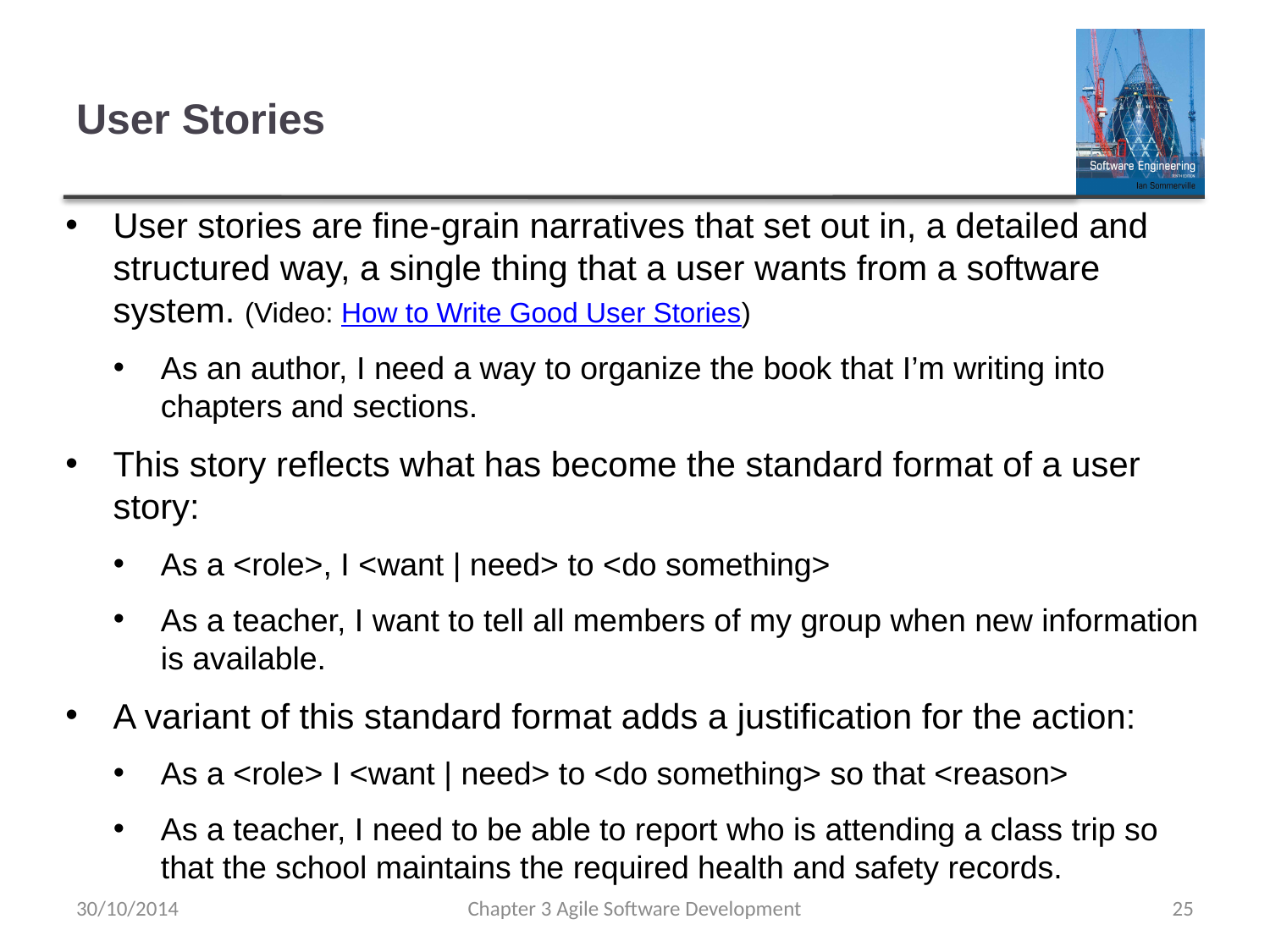

# User Stories
User stories are fine-grain narratives that set out in, a detailed and structured way, a single thing that a user wants from a software system. (Video: How to Write Good User Stories)
As an author, I need a way to organize the book that I’m writing into chapters and sections.
This story reflects what has become the standard format of a user story:
As a <role>, I <want | need> to <do something>
As a teacher, I want to tell all members of my group when new information is available.
A variant of this standard format adds a justification for the action:
As a <role> I <want | need> to <do something> so that <reason>
As a teacher, I need to be able to report who is attending a class trip so that the school maintains the required health and safety records.
30/10/2014
Chapter 3 Agile Software Development
25